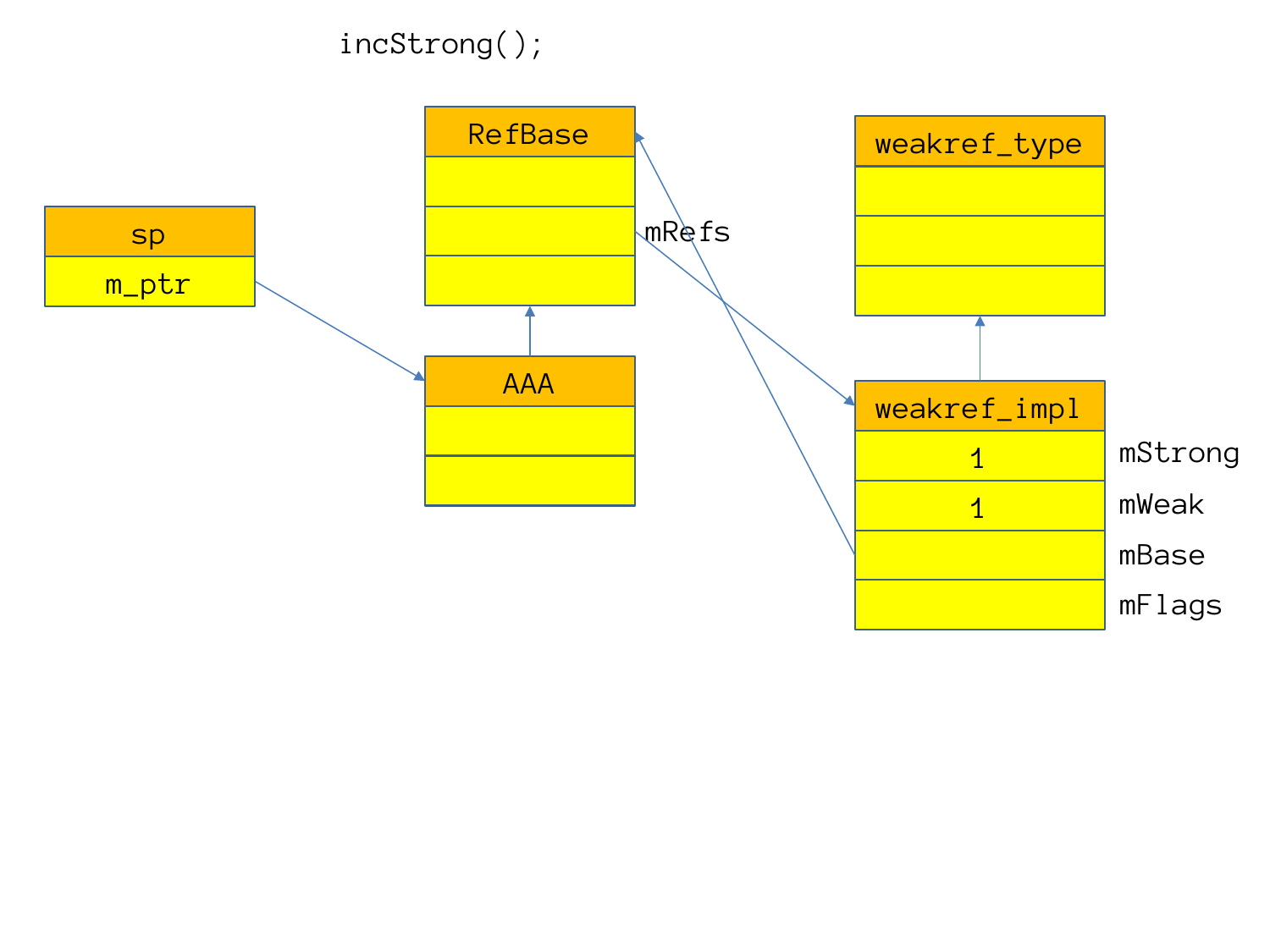

incStrong();
RefBase
weakref_type

mRefs
sp

m_ptr

AAA
weakref_impl

mStrong
1

mWeak
1
mBase

mFlags